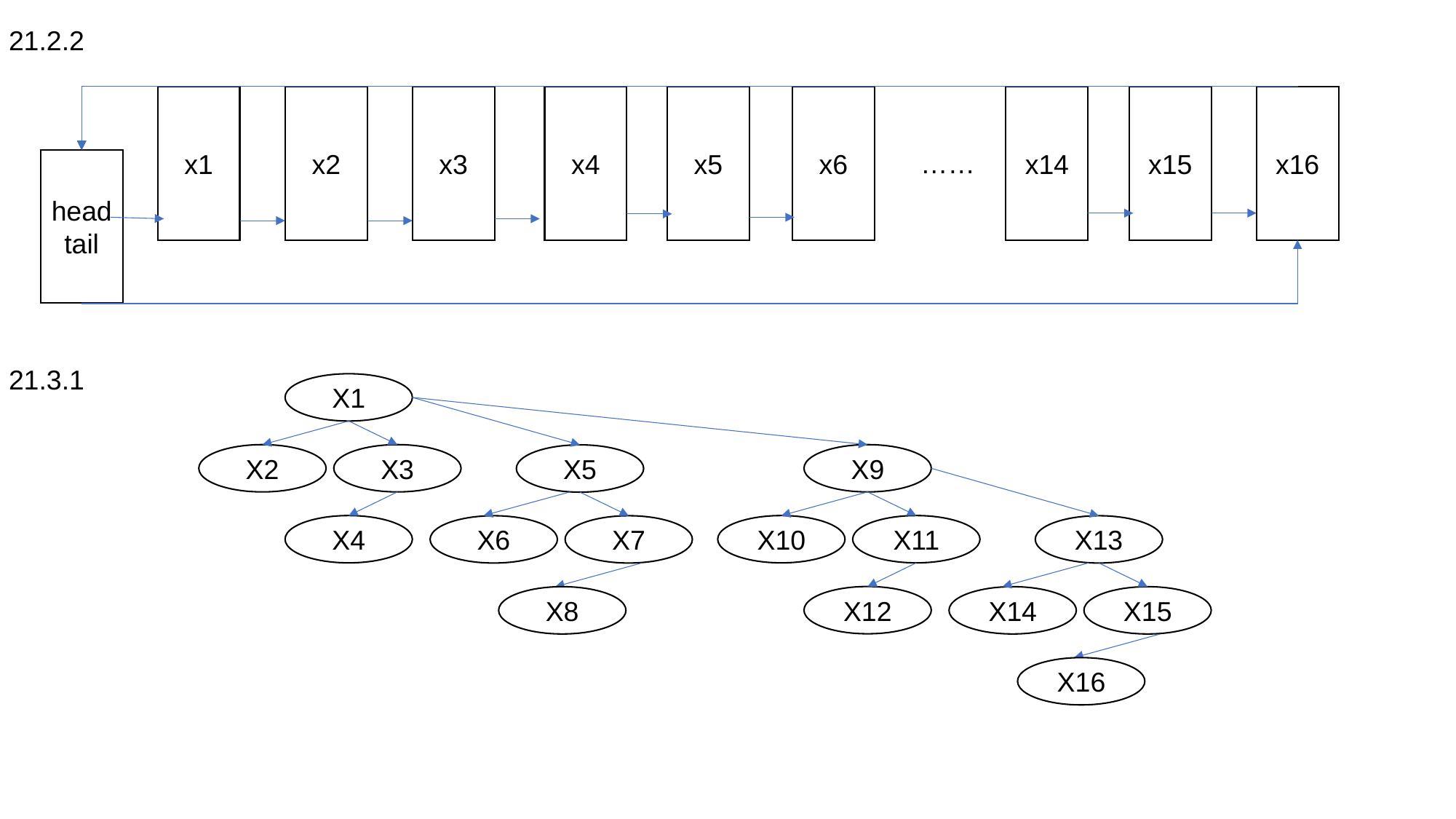

21.2.2
x1
x2
x3
x4
x5
x6
x14
x15
x16
……
head
tail
21.3.1
X1
X2
X3
X9
X5
X4
X10
X11
X6
X7
X13
X12
X8
X14
X15
X16